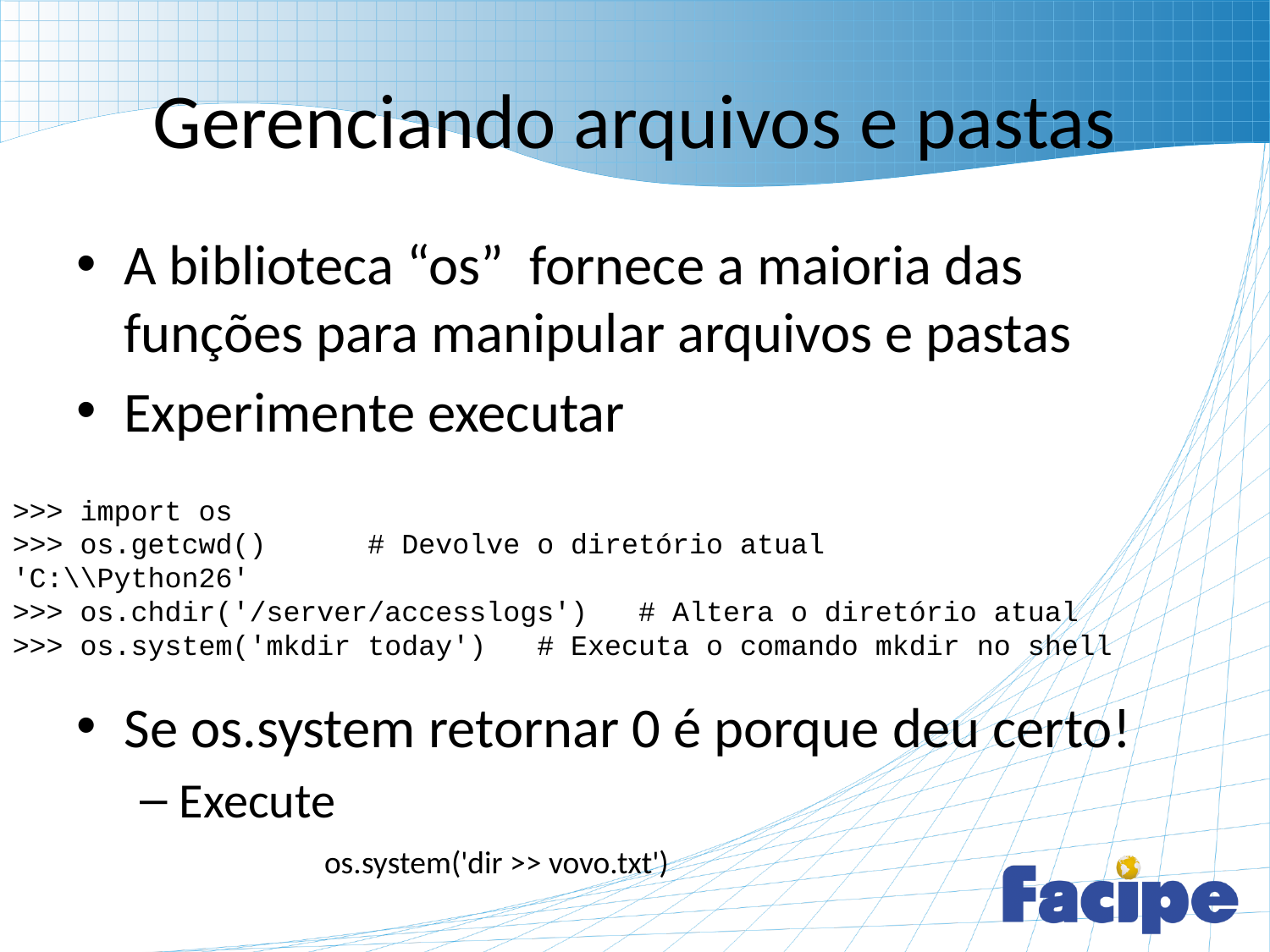

# Gerenciando arquivos e pastas
A biblioteca “os”  fornece a maioria das funções para manipular arquivos e pastas
Experimente executar

Se os.system retornar 0 é porque deu certo!
Execute

>>> import os
>>> os.getcwd()      # Devolve o diretório atual
'C:\\Python26'
>>> os.chdir('/server/accesslogs')   # Altera o diretório atual
>>> os.system('mkdir today')   # Executa o comando mkdir no shell
os.system('dir >> vovo.txt')